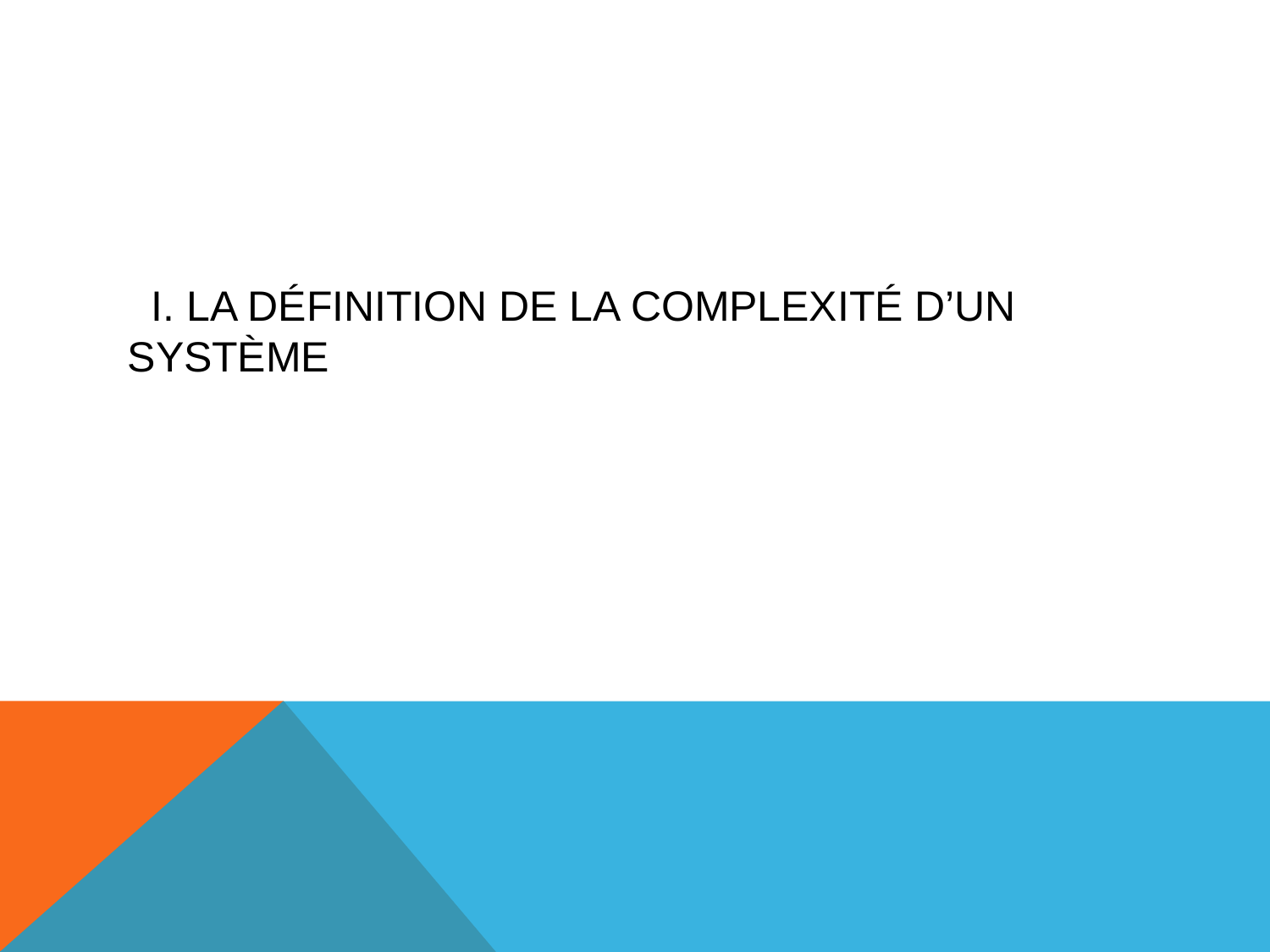

# I. La définition de la complexité d’un système